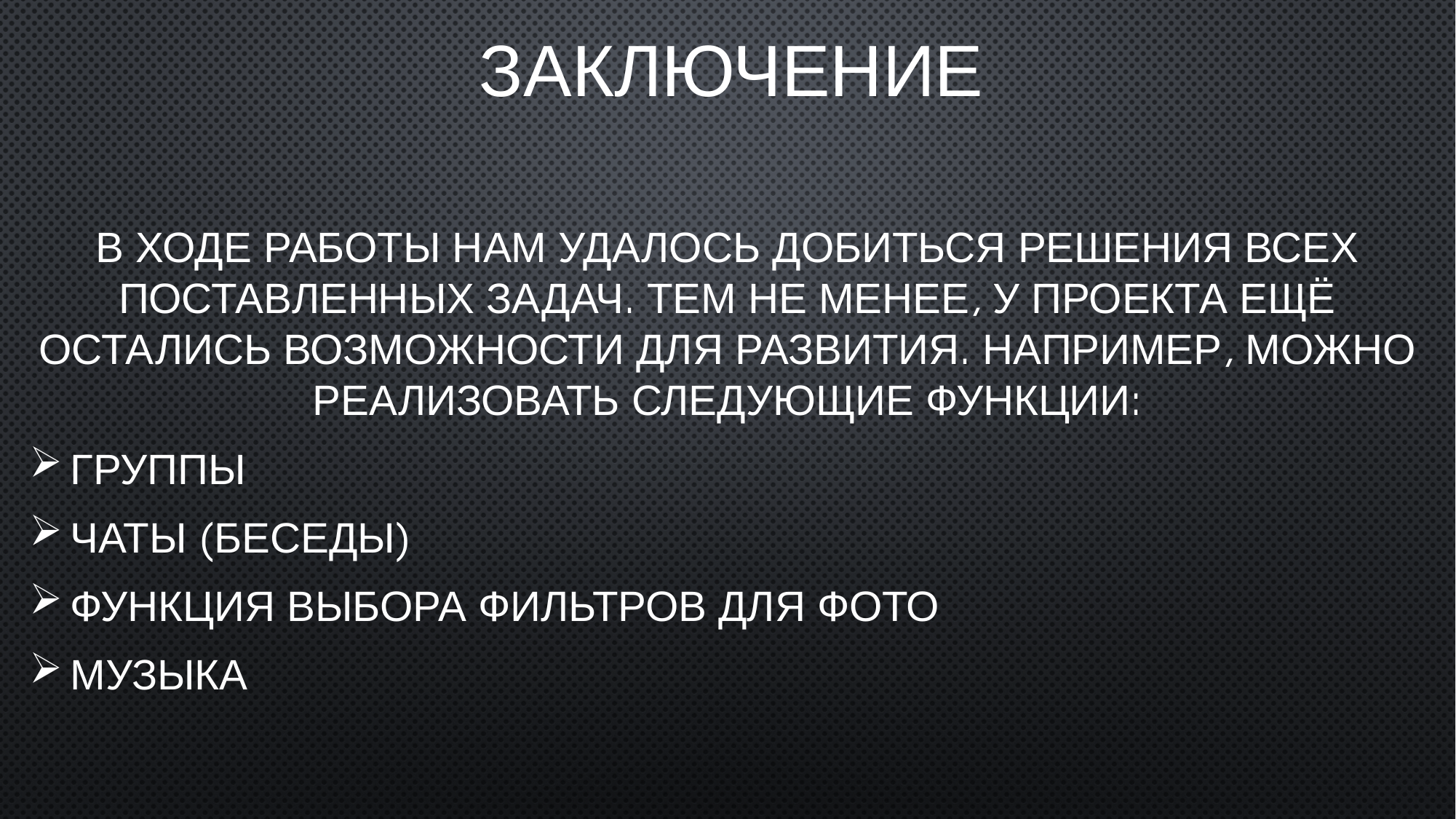

# Заключение
В ходе работы нам удалось добиться решения всех поставленных задач. тем не менее, у проекта ещё остались возможности для развития. Например, можно реализовать следующие функции:
Группы
Чаты (беседы)
Функция выбора фильтров для фото
Музыка